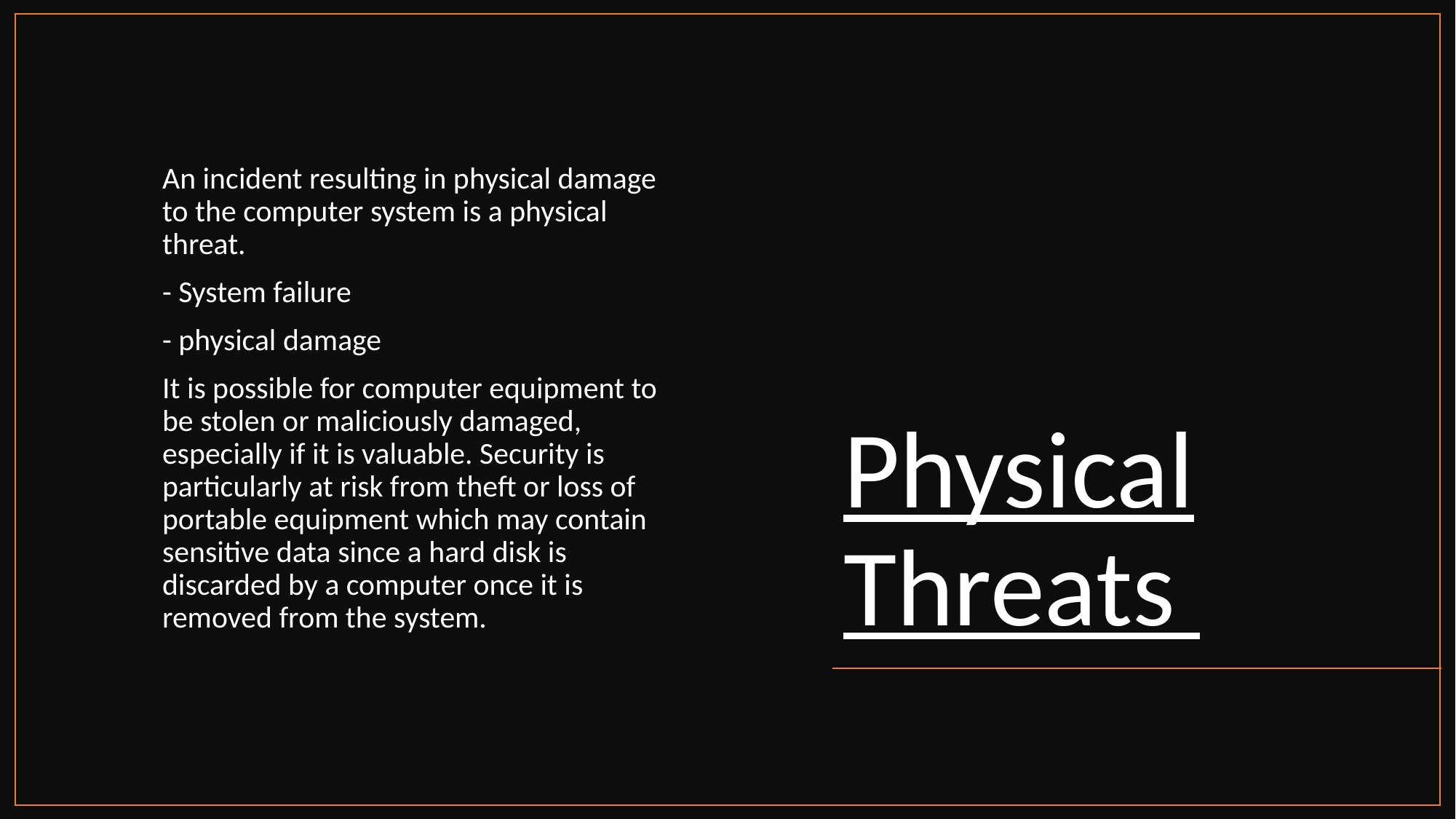

# Physical Threats
An incident resulting in physical damage to the computer system is a physical threat.
- System failure
- physical damage
It is possible for computer equipment to be stolen or maliciously damaged, especially if it is valuable. Security is particularly at risk from theft or loss of portable equipment which may contain sensitive data since a hard disk is discarded by a computer once it is removed from the system.